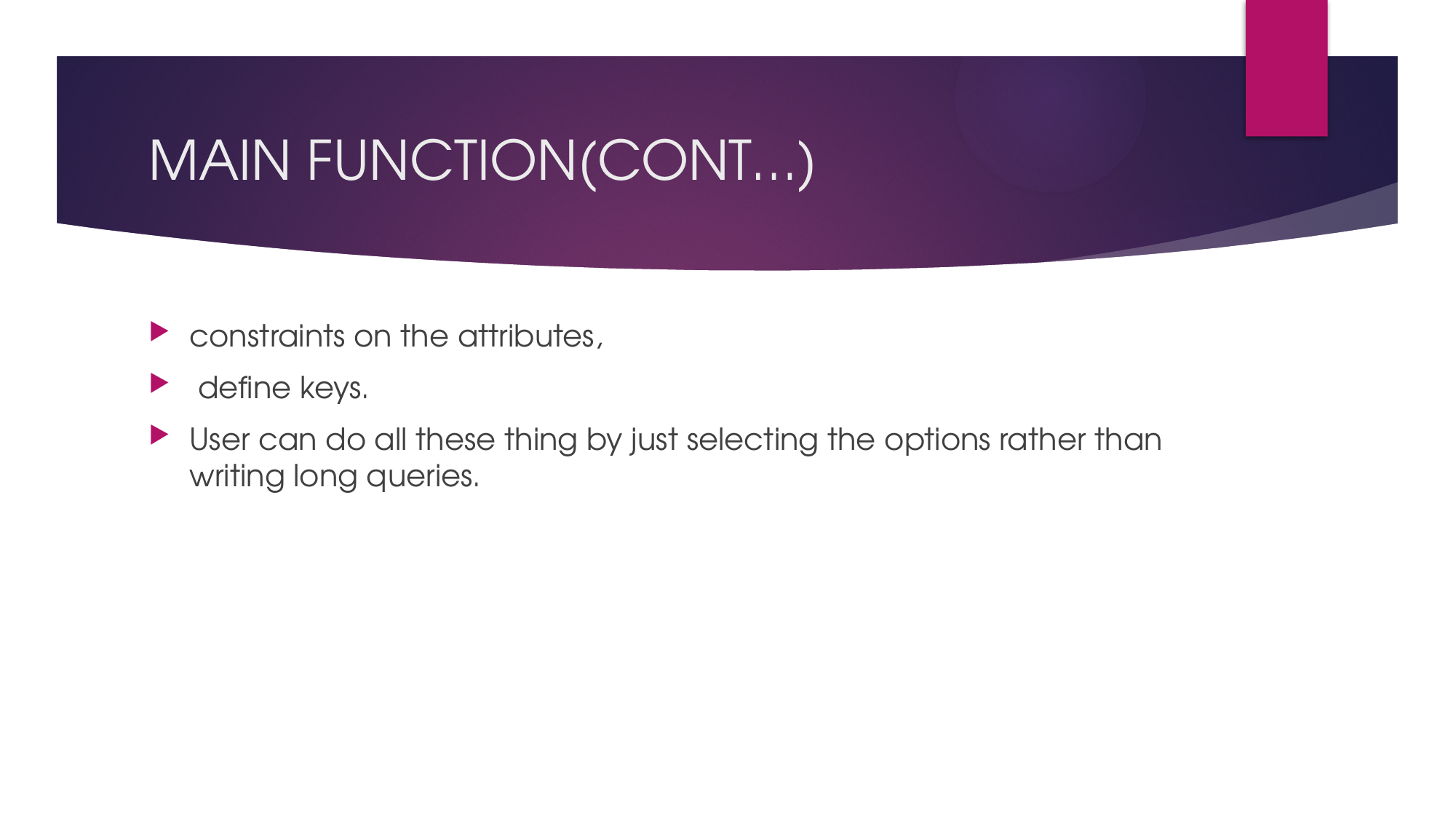

# MAIN FUNCTION(CONT…)
constraints on the attributes,
 define keys.
User can do all these thing by just selecting the options rather than writing long queries.